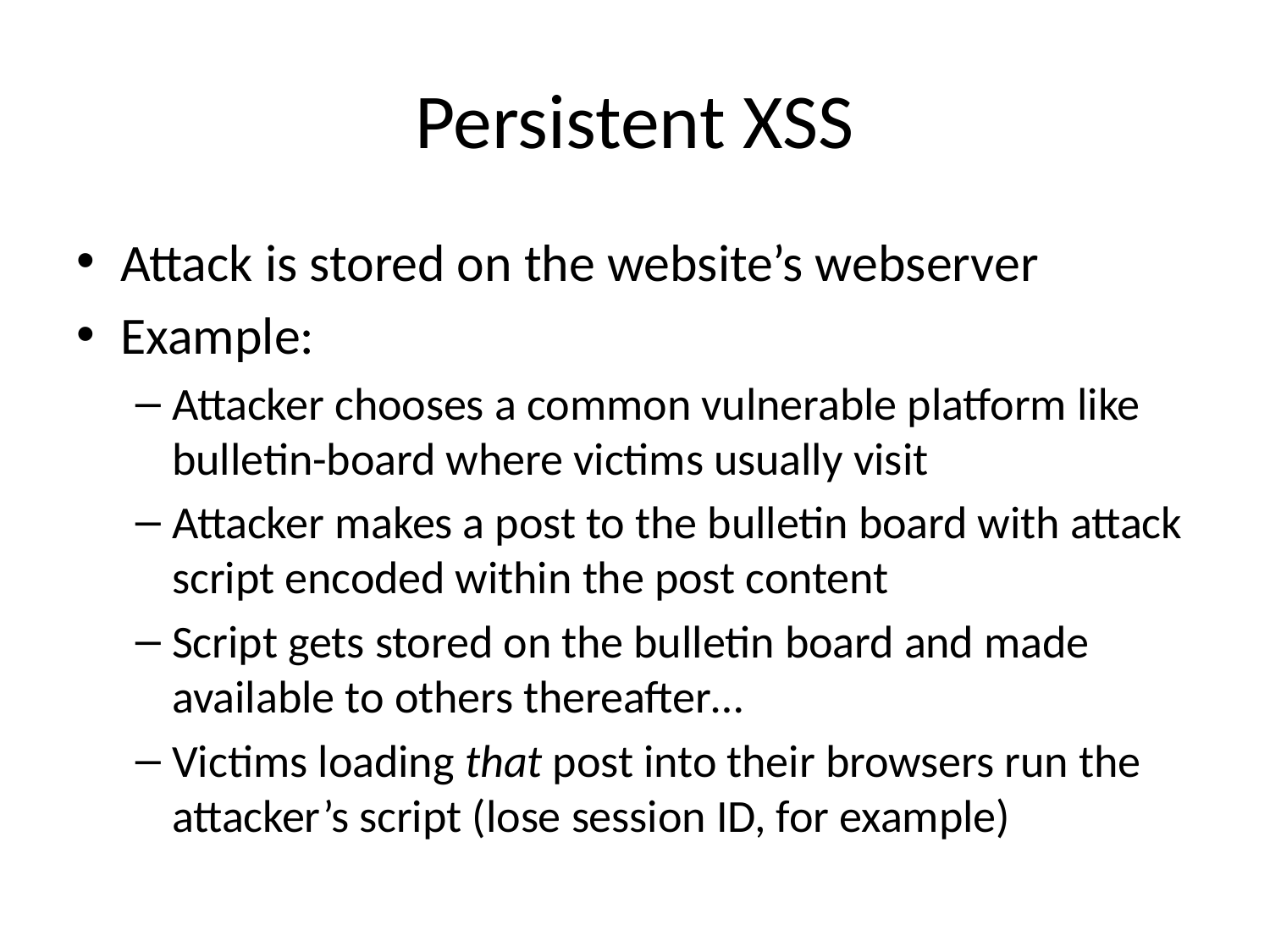

# Persistent XSS
Attack is stored on the website’s webserver
Example:
Attacker chooses a common vulnerable platform like bulletin-board where victims usually visit
Attacker makes a post to the bulletin board with attack script encoded within the post content
Script gets stored on the bulletin board and made available to others thereafter…
Victims loading that post into their browsers run the attacker’s script (lose session ID, for example)